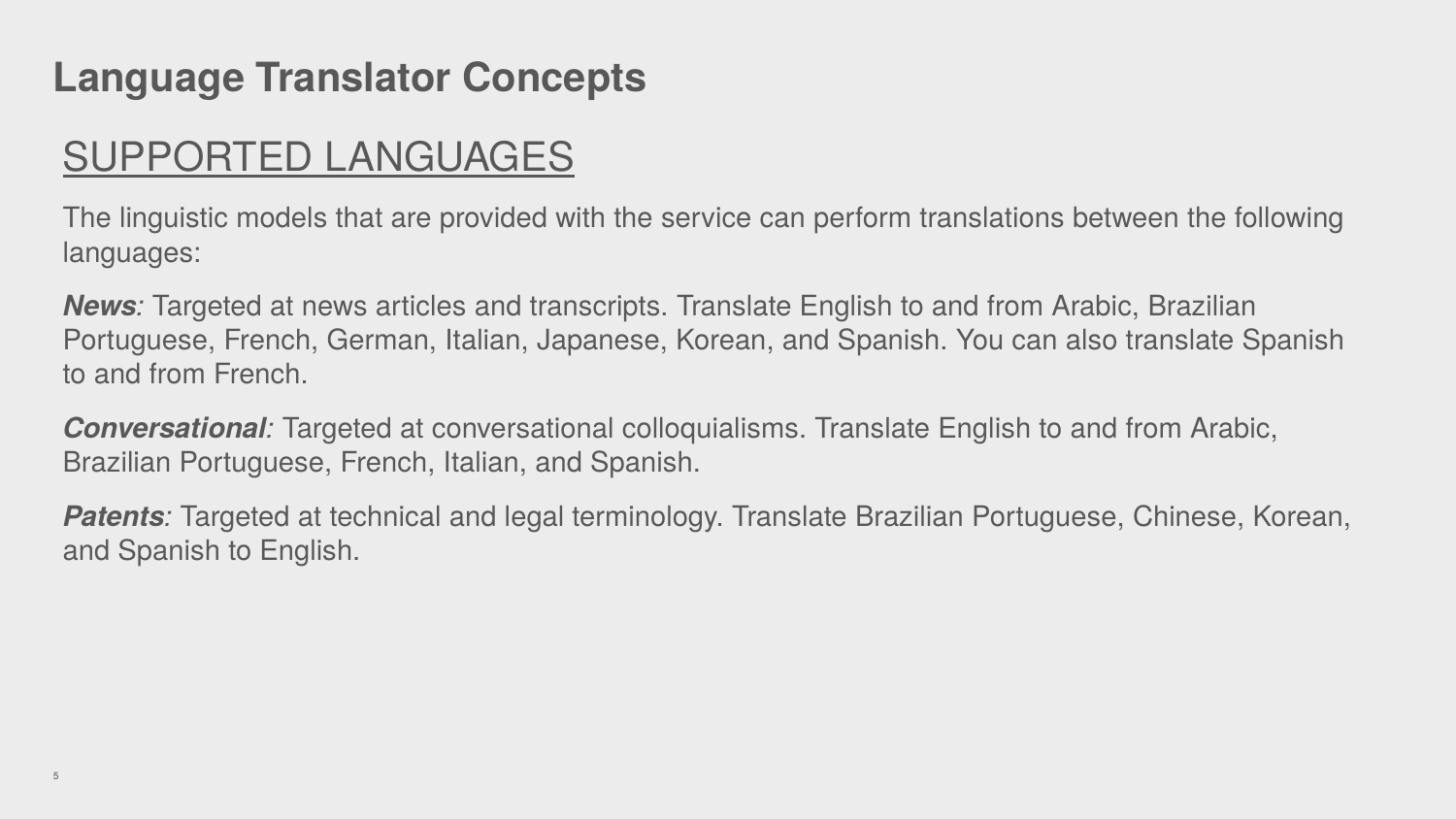

# Language Translator Concepts
SUPPORTED LANGUAGES
The linguistic models that are provided with the service can perform translations between the following languages:
News: Targeted at news articles and transcripts. Translate English to and from Arabic, Brazilian Portuguese, French, German, Italian, Japanese, Korean, and Spanish. You can also translate Spanish to and from French.
Conversational: Targeted at conversational colloquialisms. Translate English to and from Arabic, Brazilian Portuguese, French, Italian, and Spanish.
Patents: Targeted at technical and legal terminology. Translate Brazilian Portuguese, Chinese, Korean, and Spanish to English.

5